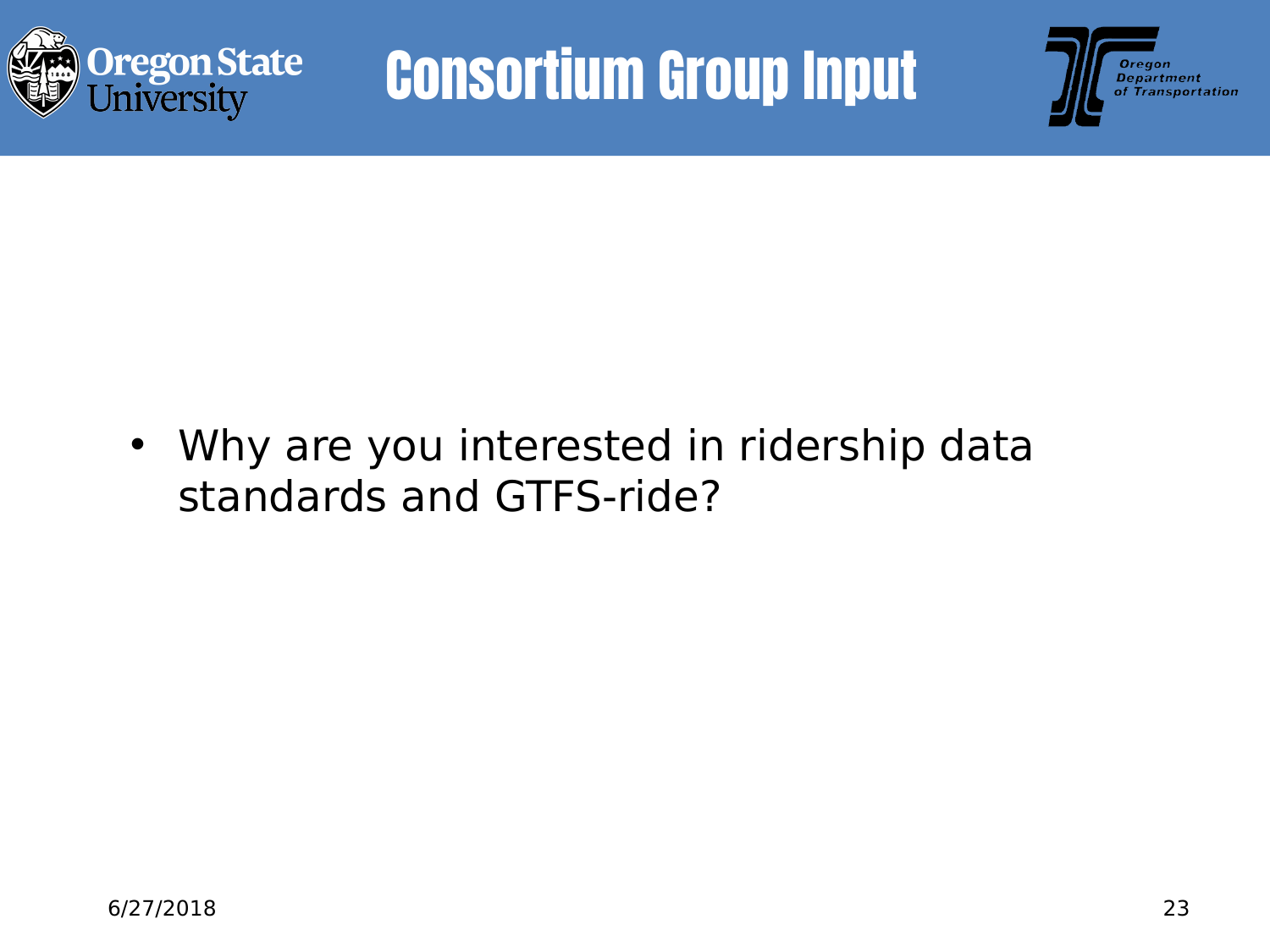

# Consortium Group Input
Why are you interested in ridership data standards and GTFS-ride?
6/27/2018
23